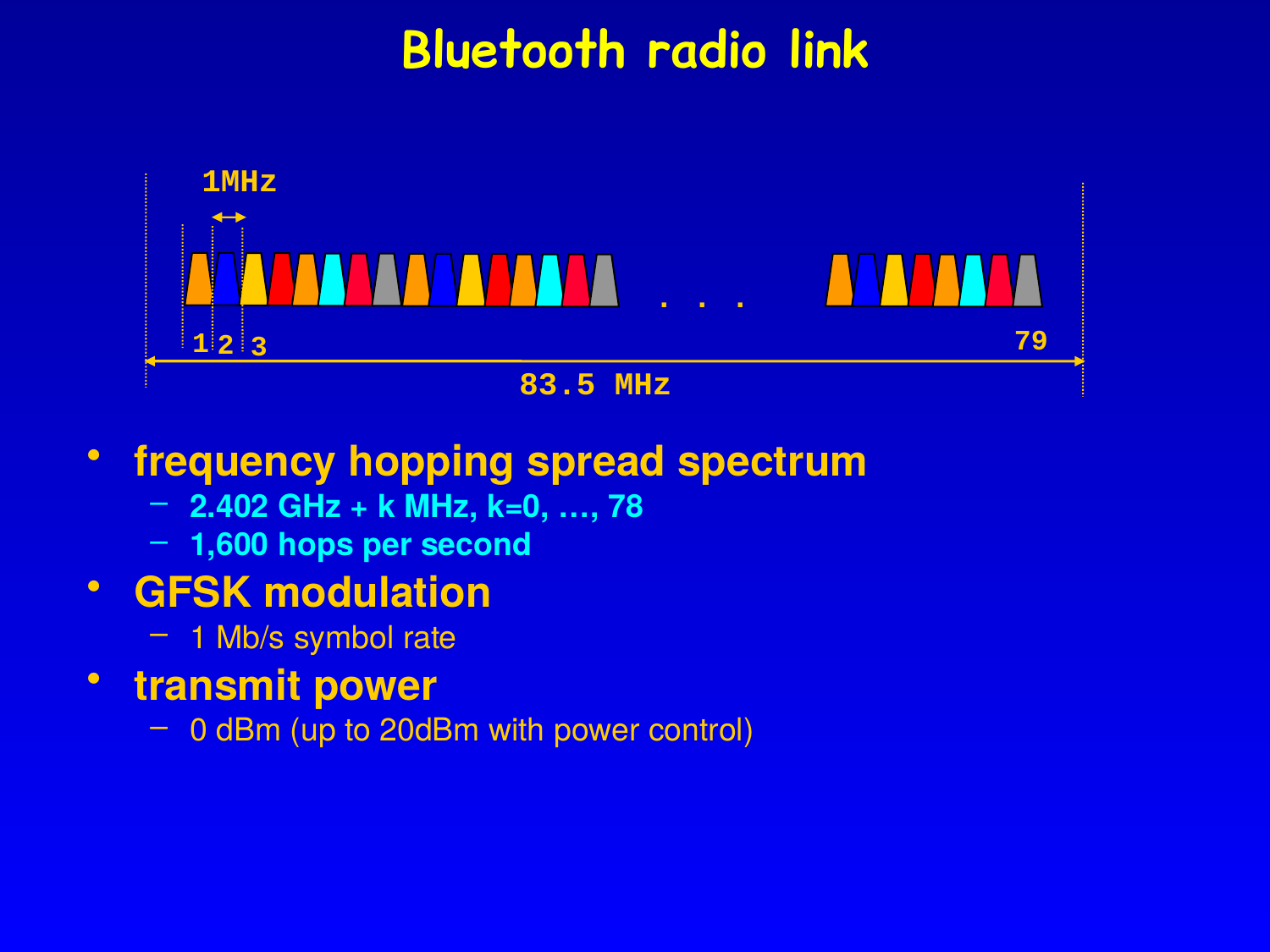

Bluetooth radio link
1MHz

. . .
79
1
2
3
83.5 MHz

frequency hopping spread spectrum
2.402 GHz + k MHz, k=0, …, 78
1,600 hops per second
GFSK modulation
1 Mb/s symbol rate
transmit power
0 dBm (up to 20dBm with power control)